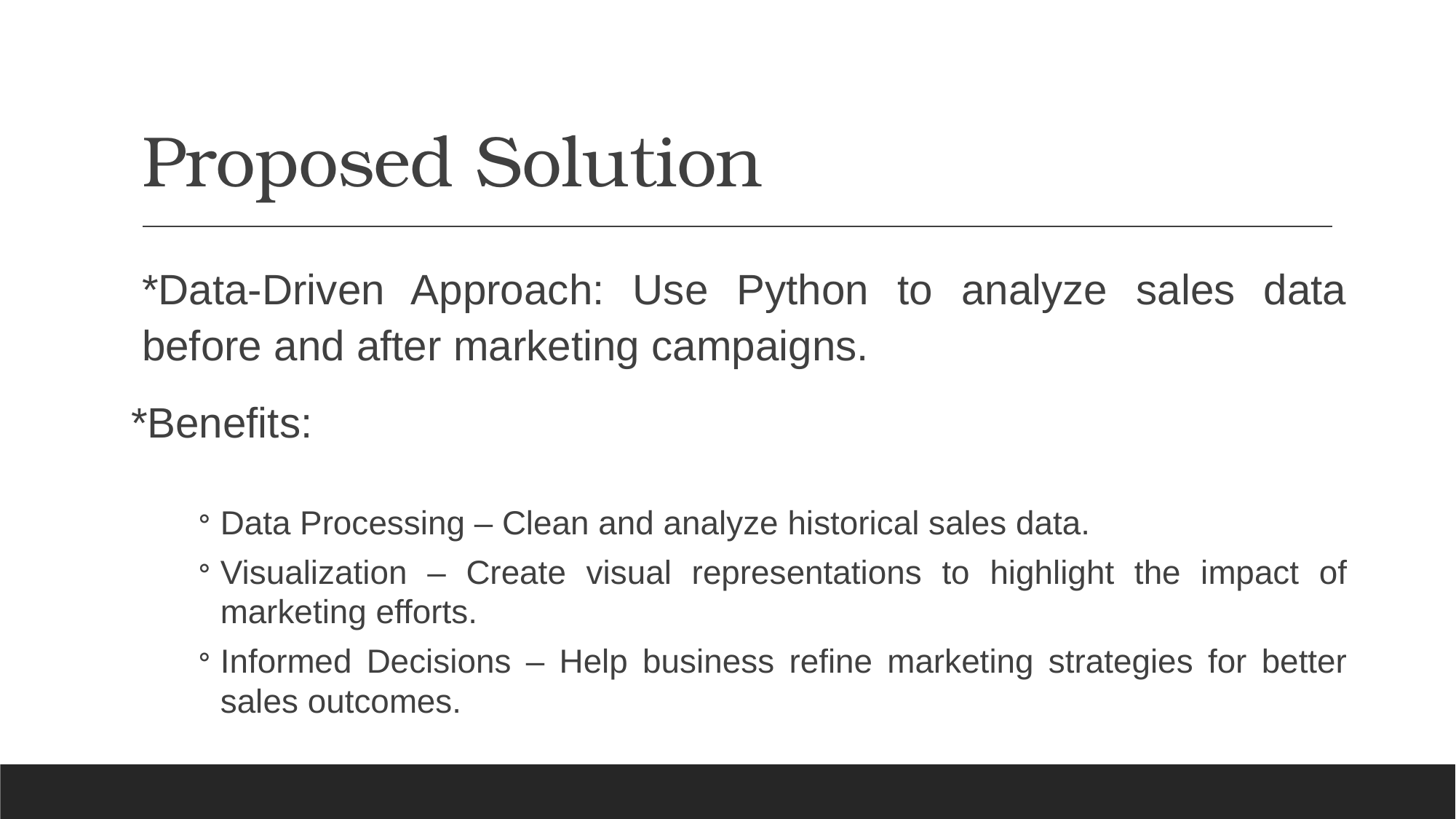

# Proposed Solution
*Data-Driven Approach: Use Python to analyze sales data before and after marketing campaigns.
*Benefits:

Data Processing – Clean and analyze historical sales data.
Visualization – Create visual representations to highlight the impact of marketing efforts.
Informed Decisions – Help business refine marketing strategies for better sales outcomes.